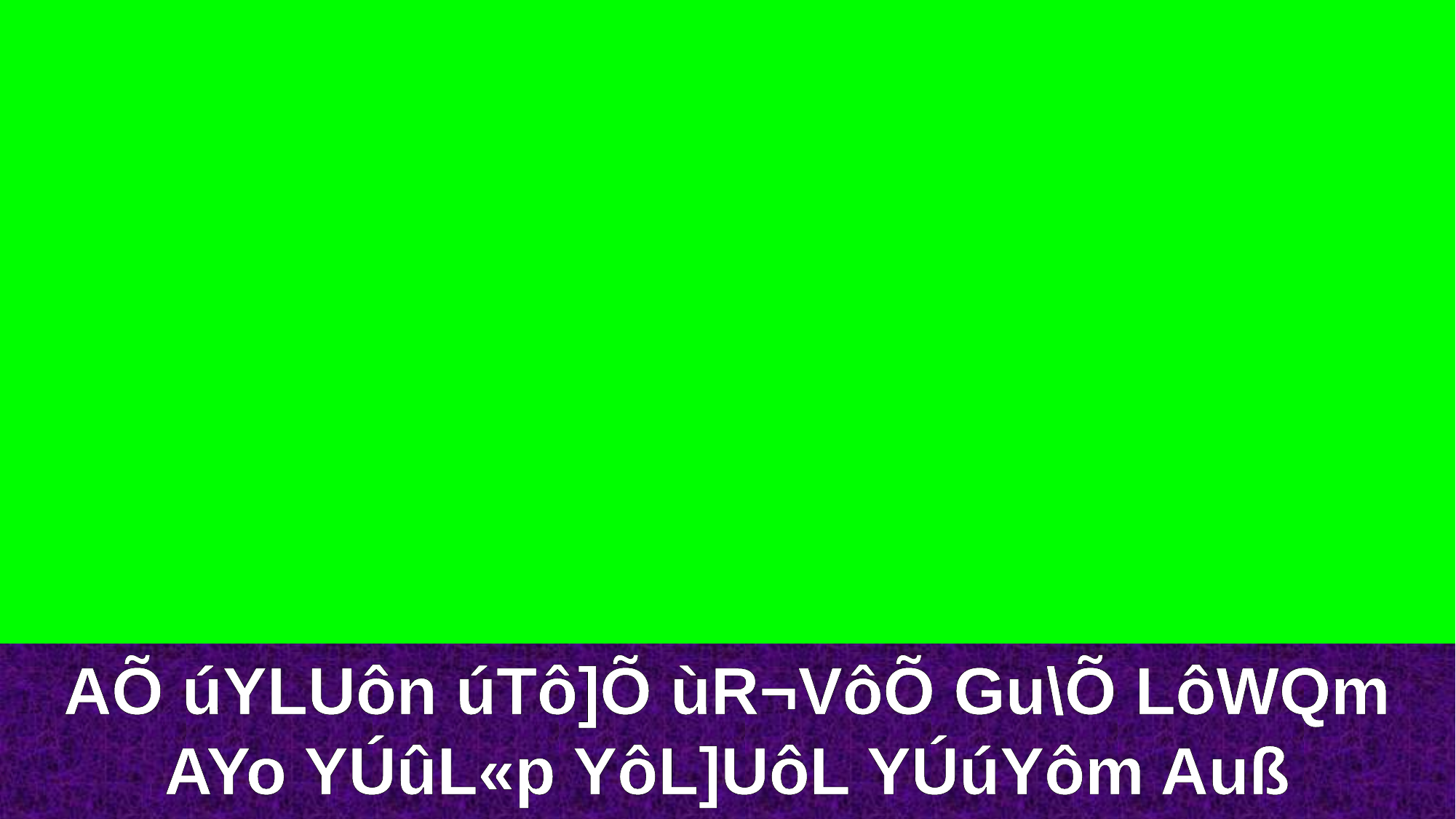

AÕ úYLUôn úTô]Õ ùR¬VôÕ Gu\Õ LôWQm
AYo YÚûL«p YôL]UôL YÚúYôm Auß